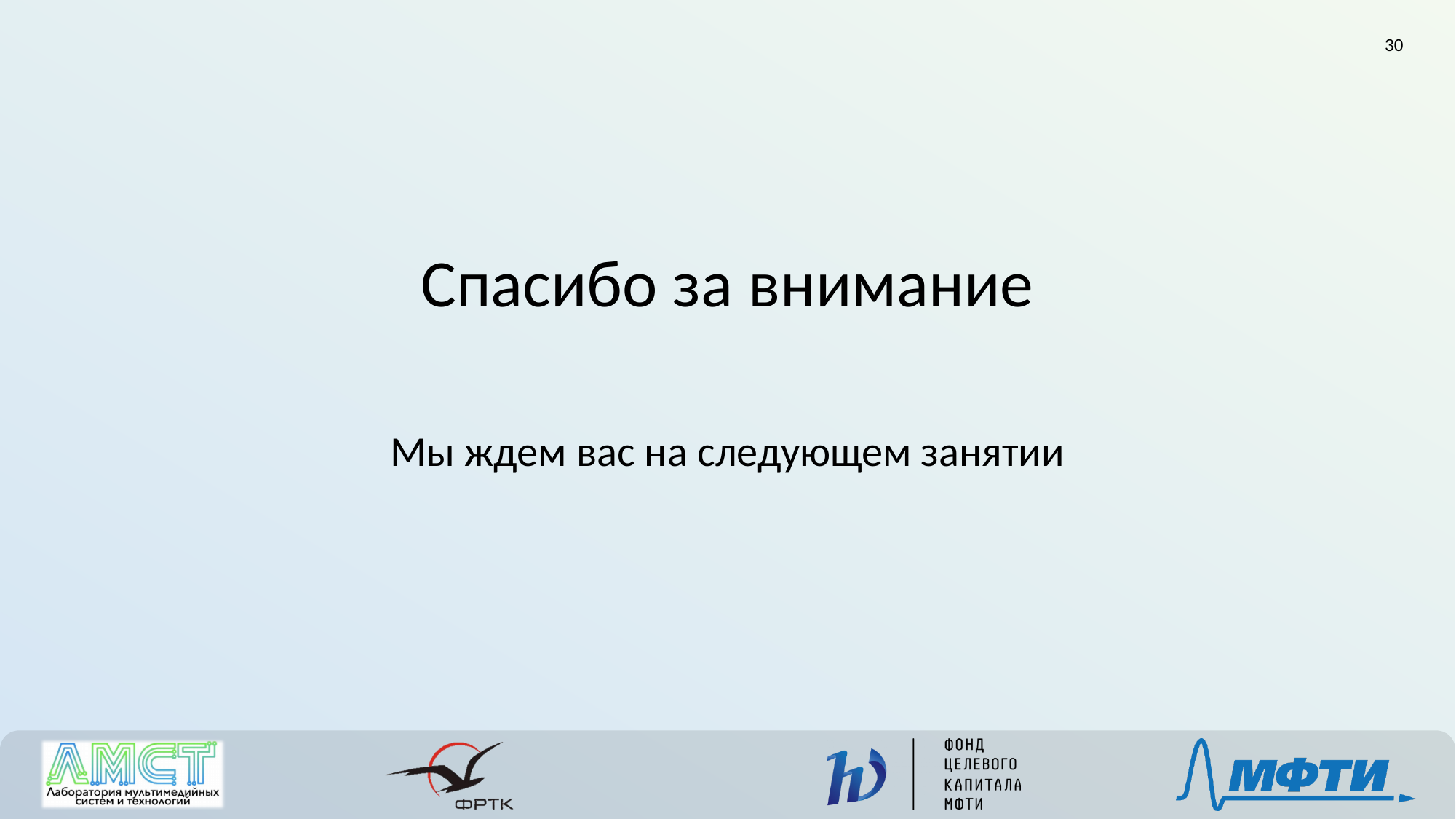

30
# Спасибо за внимание
Мы ждем вас на следующем занятии